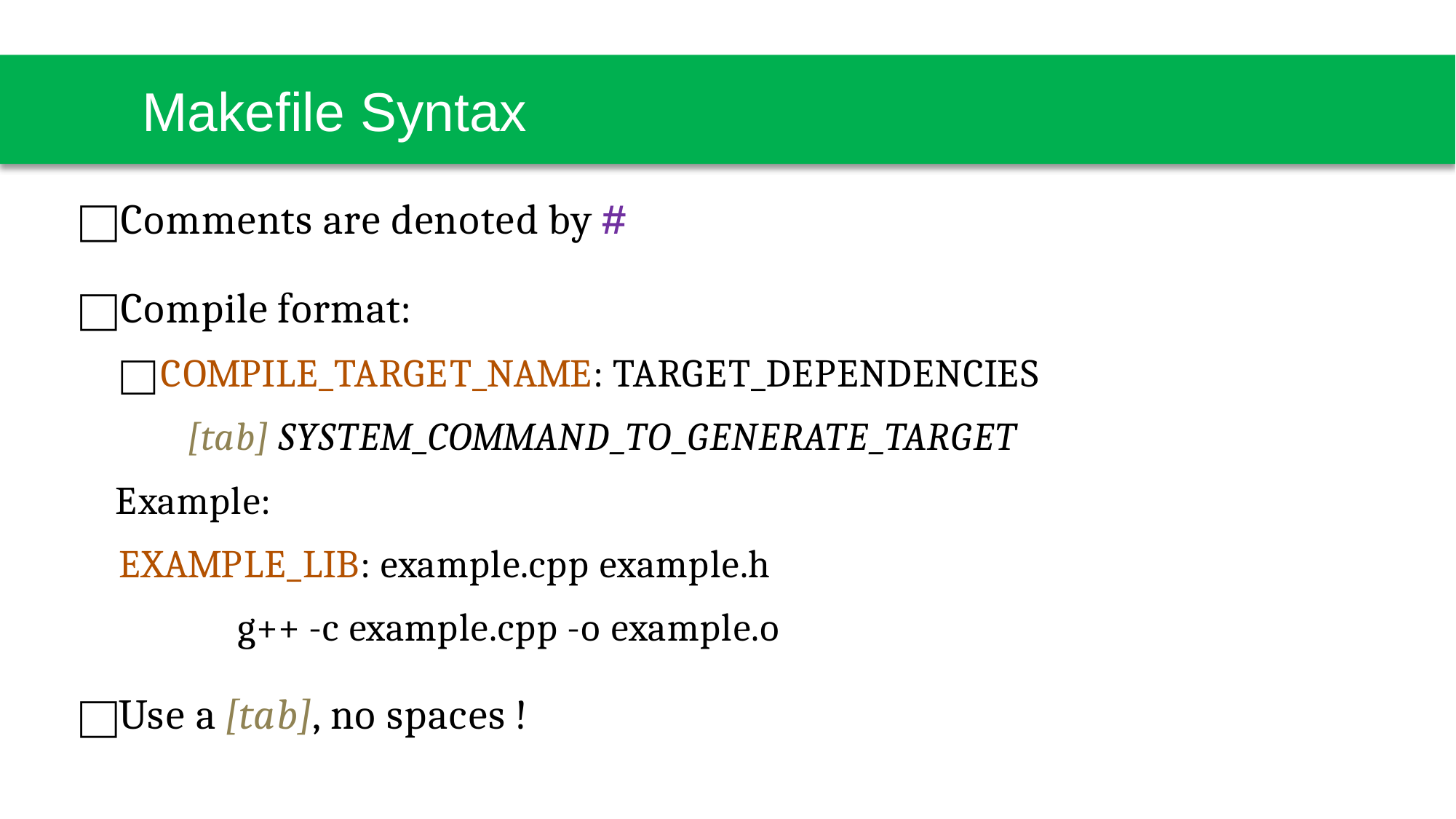

# Makefile Syntax
Comments are denoted by #
Compile format:
COMPILE_TARGET_NAME: TARGET_DEPENDENCIES
	[tab] SYSTEM_COMMAND_TO_GENERATE_TARGET
 Example:
EXAMPLE_LIB: example.cpp example.h
	 g++ -c example.cpp -o example.o
Use a [tab], no spaces !